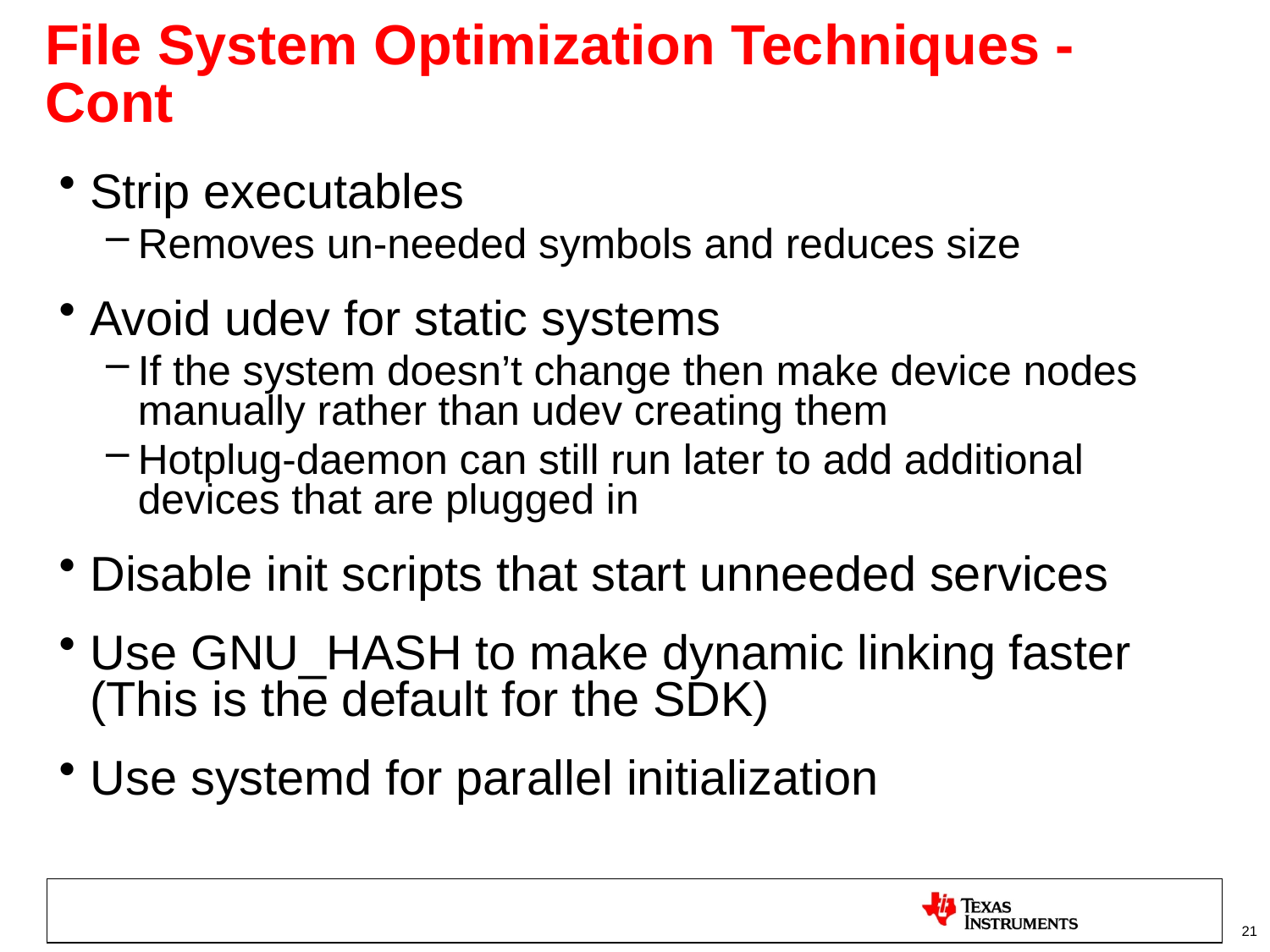

# File System Optimization Techniques - Cont
Strip executables
Removes un-needed symbols and reduces size
Avoid udev for static systems
If the system doesn’t change then make device nodes manually rather than udev creating them
Hotplug-daemon can still run later to add additional devices that are plugged in
Disable init scripts that start unneeded services
Use GNU_HASH to make dynamic linking faster (This is the default for the SDK)
Use systemd for parallel initialization